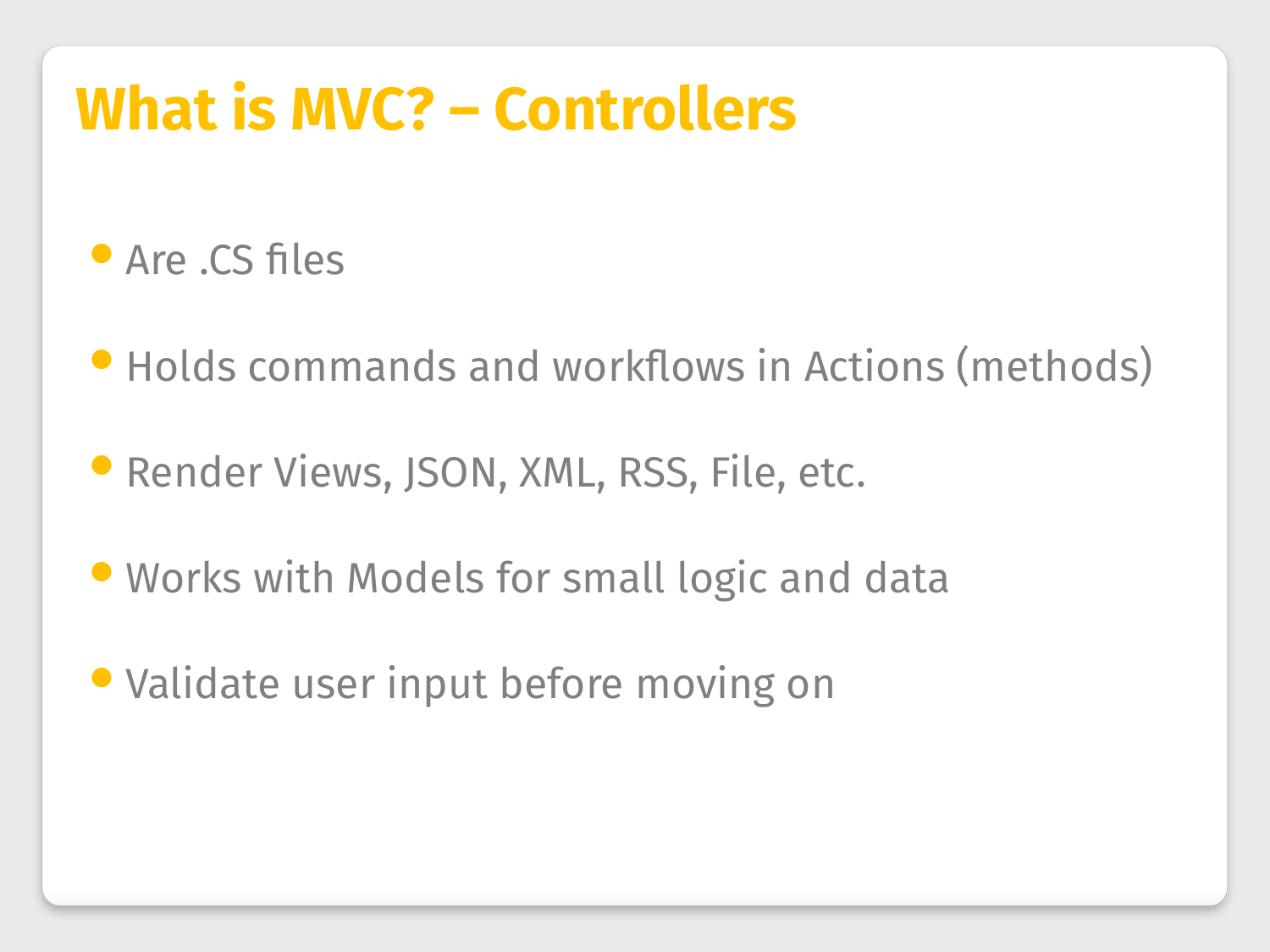

What is MVC? – Controllers
Are .CS files
Holds commands and workflows in Actions (methods)
Render Views, JSON, XML, RSS, File, etc.
Works with Models for small logic and data
Validate user input before moving on